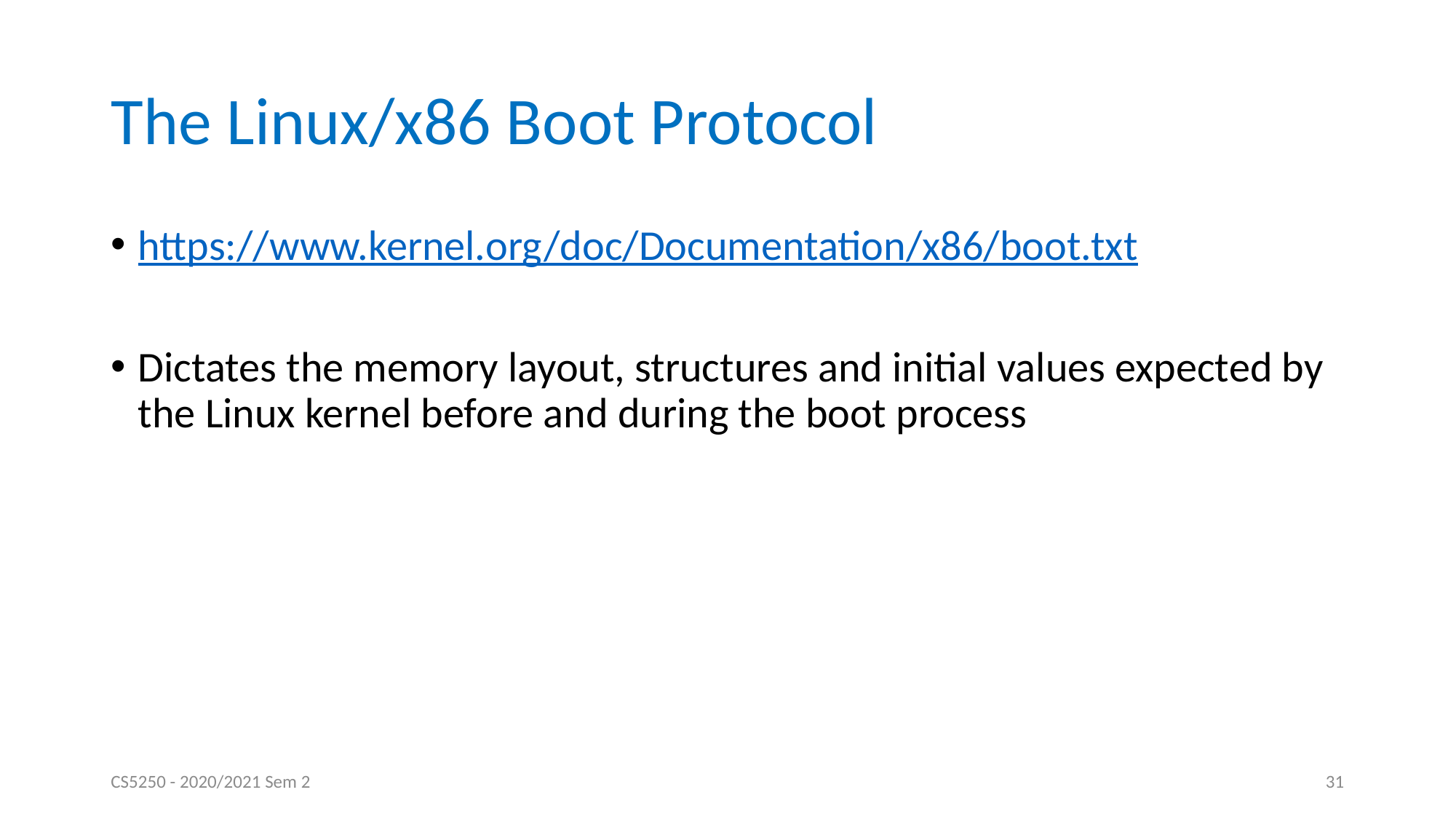

# The Linux/x86 Boot Protocol
https://www.kernel.org/doc/Documentation/x86/boot.txt

Dictates the memory layout, structures and initial values expected by the Linux kernel before and during the boot process
CS5250 - 2020/2021 Sem 2
31